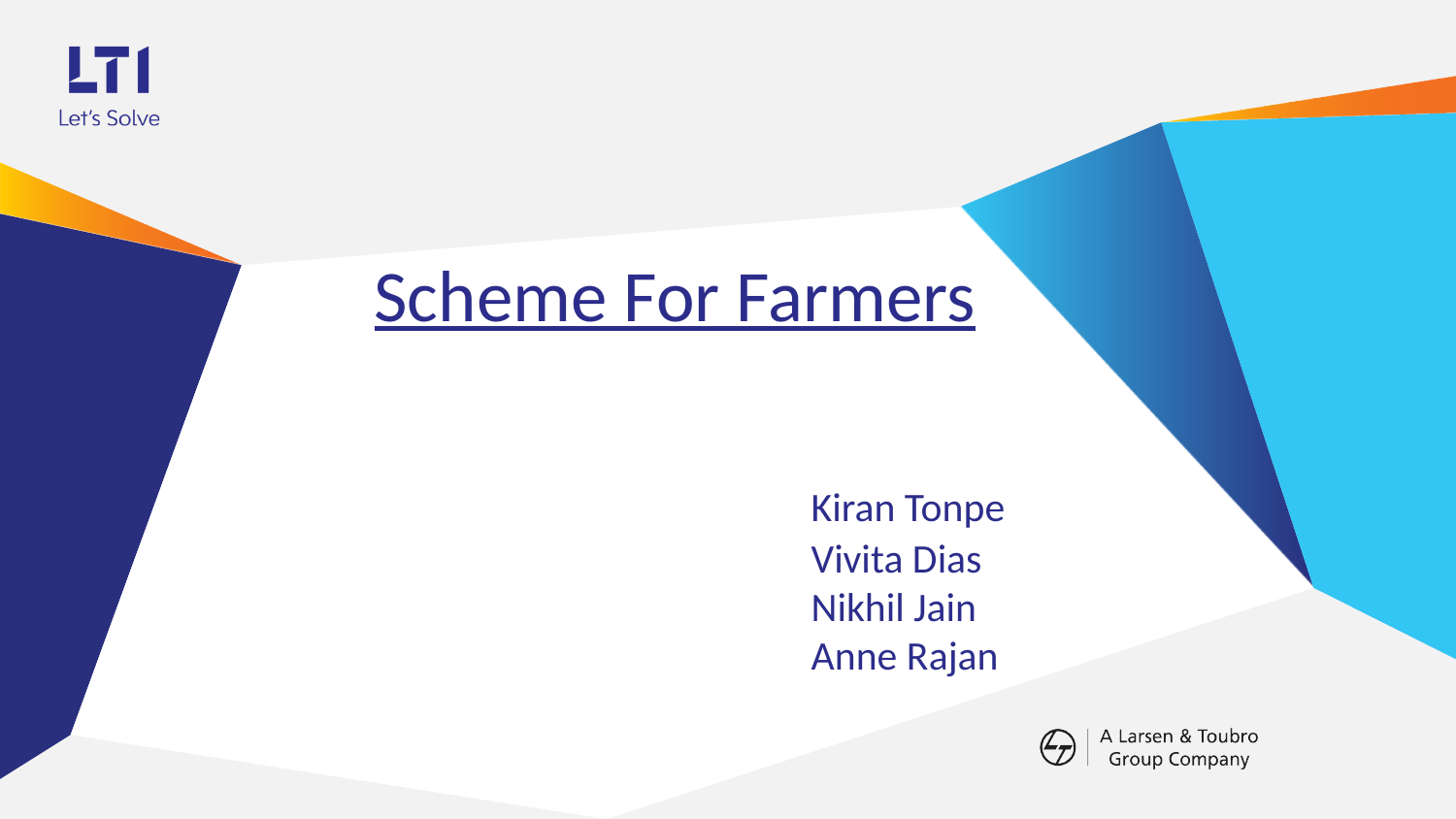

# Scheme For Farmers Kiran Tonpe Vivita Dias Nikhil Jain Anne Rajan